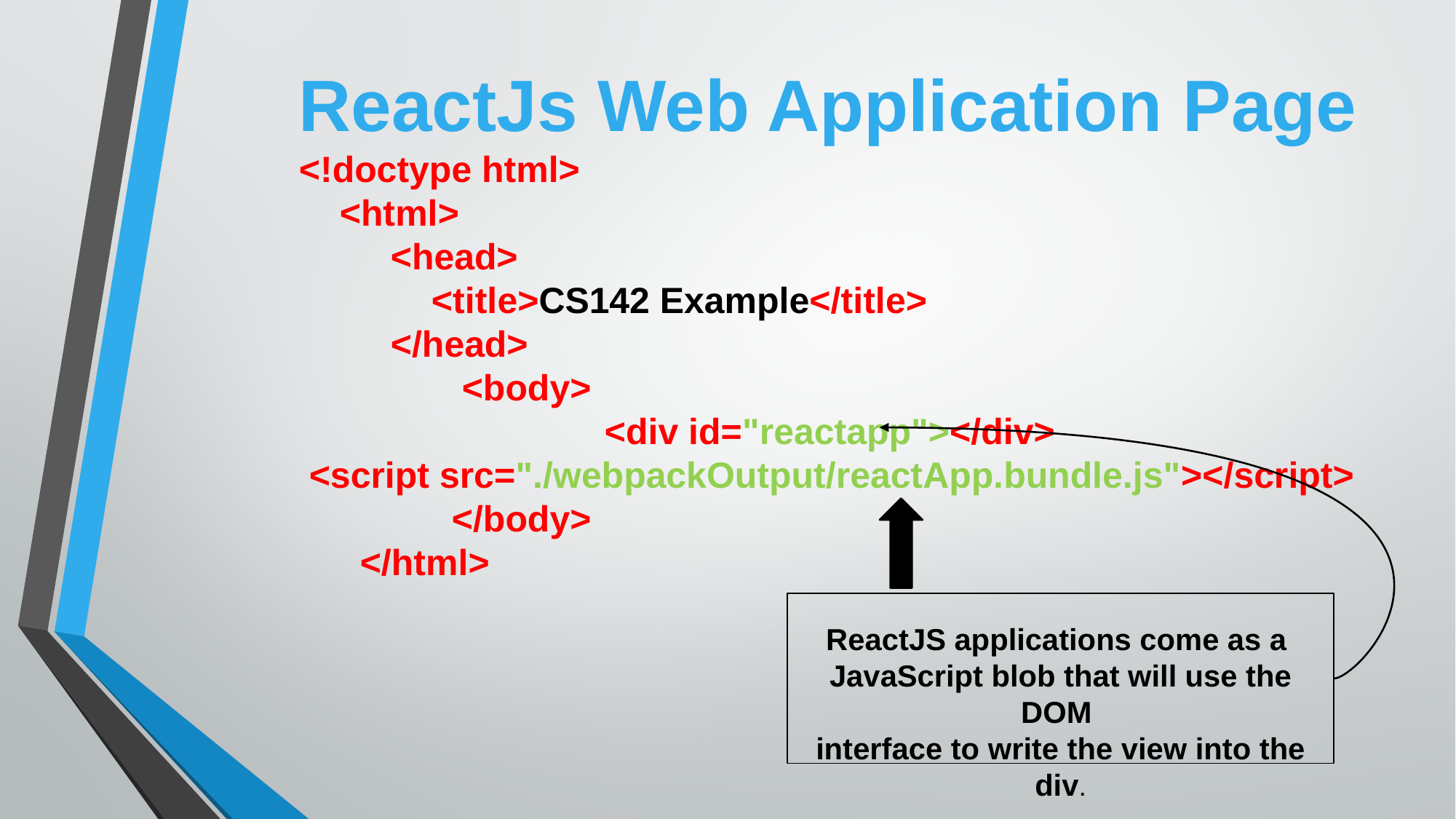

ReactJs Web Application Page
<!doctype html>
    <html>
         <head>
             <title>CS142 Example</title>
         </head>
                <body>
                              <div id="reactapp"></div>
 <script src="./webpackOutput/reactApp.bundle.js"></script>
               </body>
      </html>

ReactJS applications come as a
JavaScript blob that will use the DOM
interface to write the view into the div.